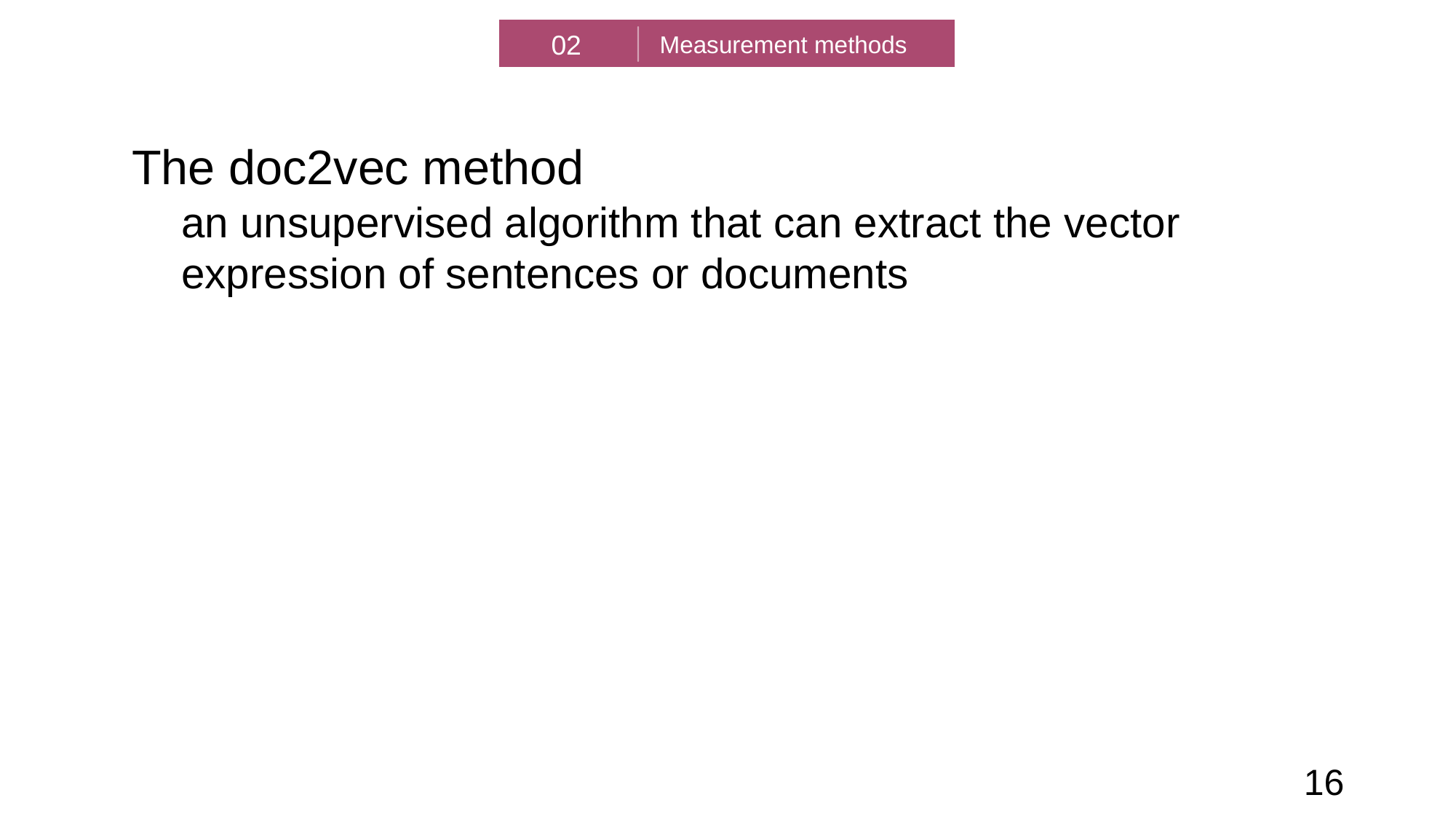

02
Measurement methods
The doc2vec method
an unsupervised algorithm that can extract the vector expression of sentences or documents
16